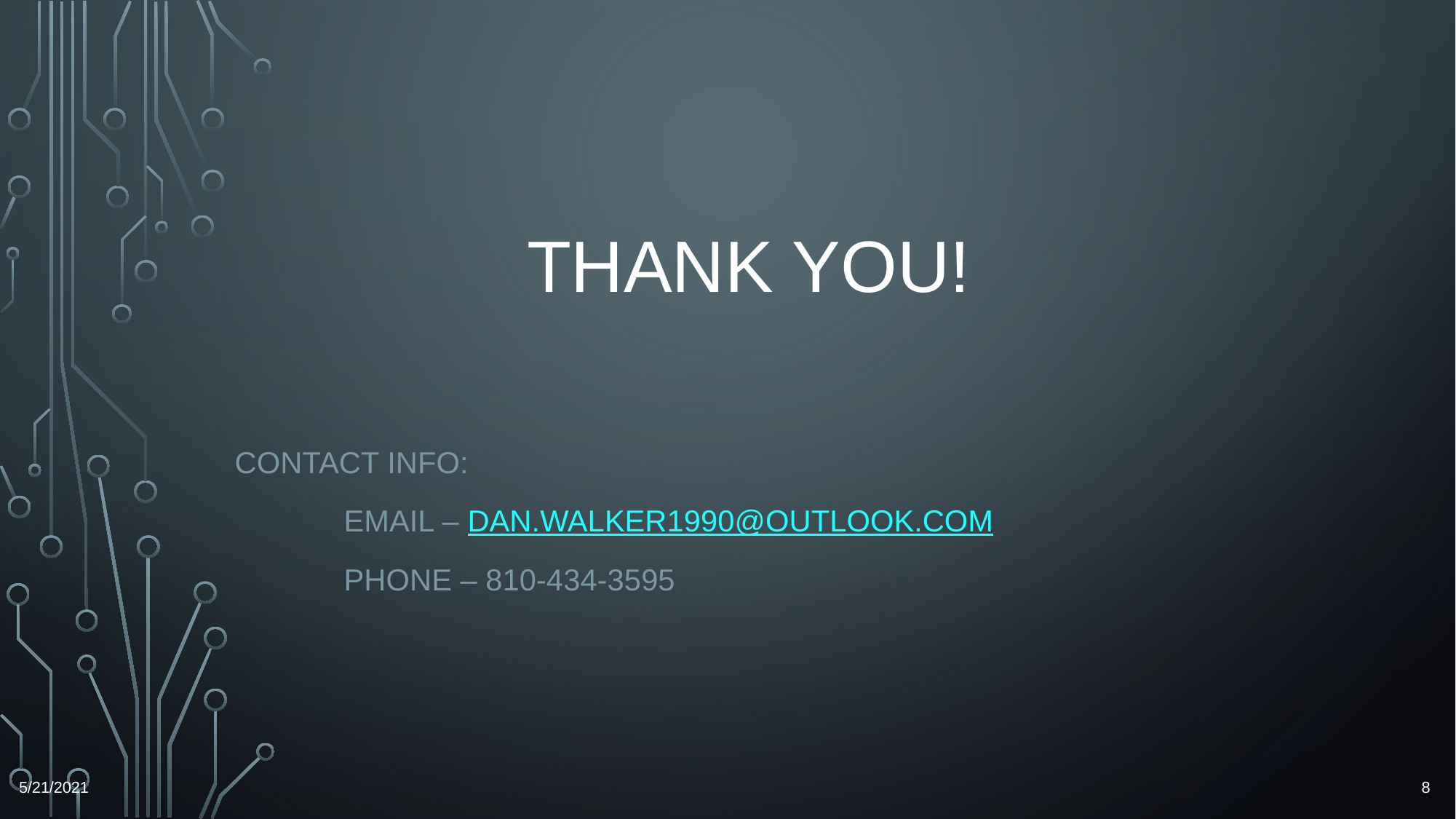

# Thank you!
Contact Info:
	Email – Dan.Walker1990@outlook.com
	Phone – 810-434-3595
8
5/21/2021